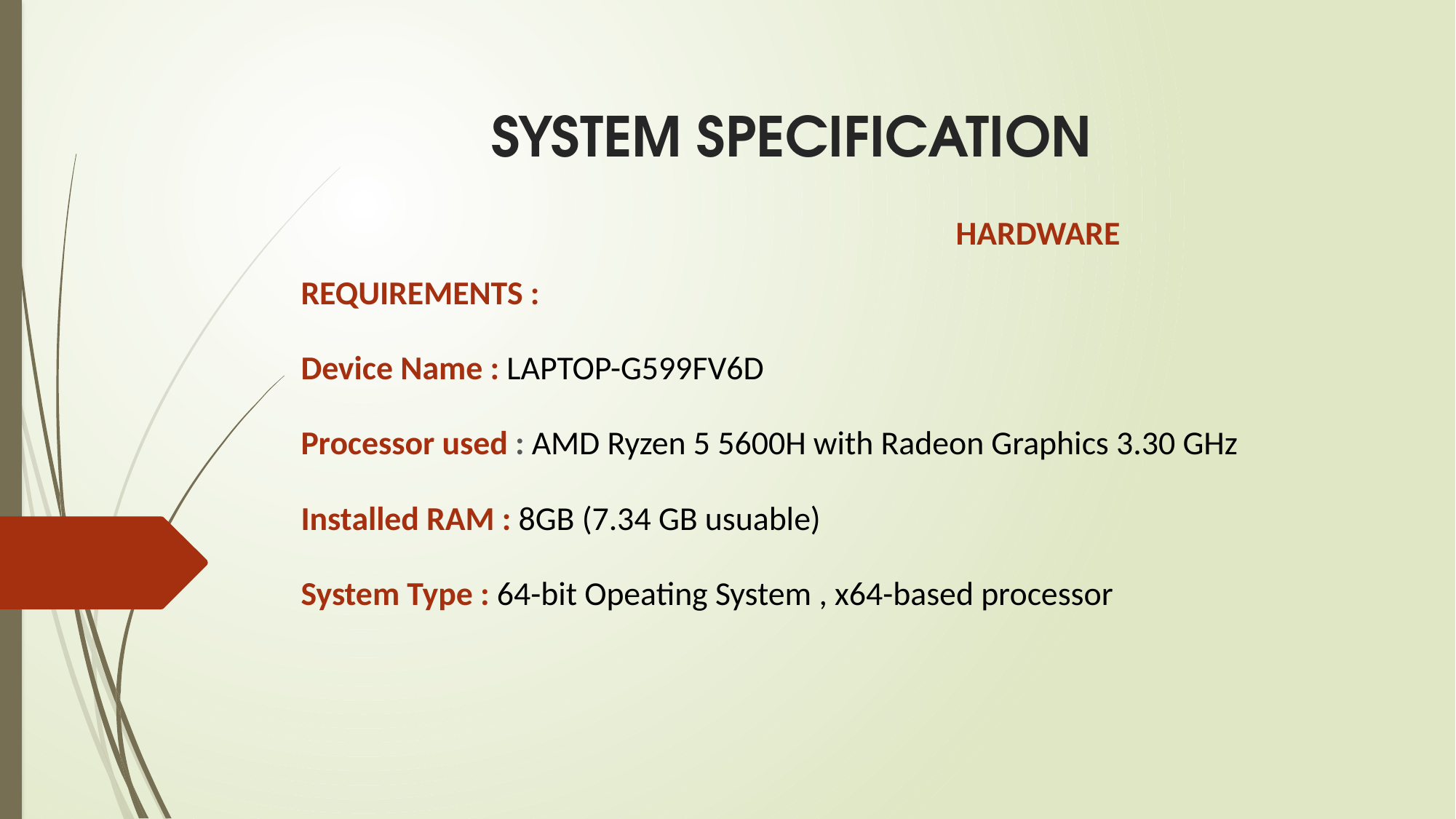

# SYSTEM SPECIFICATION
						HARDWARE REQUIREMENTS :
Device Name : LAPTOP-G599FV6D
Processor used : AMD Ryzen 5 5600H with Radeon Graphics 3.30 GHz
Installed RAM : 8GB (7.34 GB usuable)
System Type : 64-bit Opeating System , x64-based processor